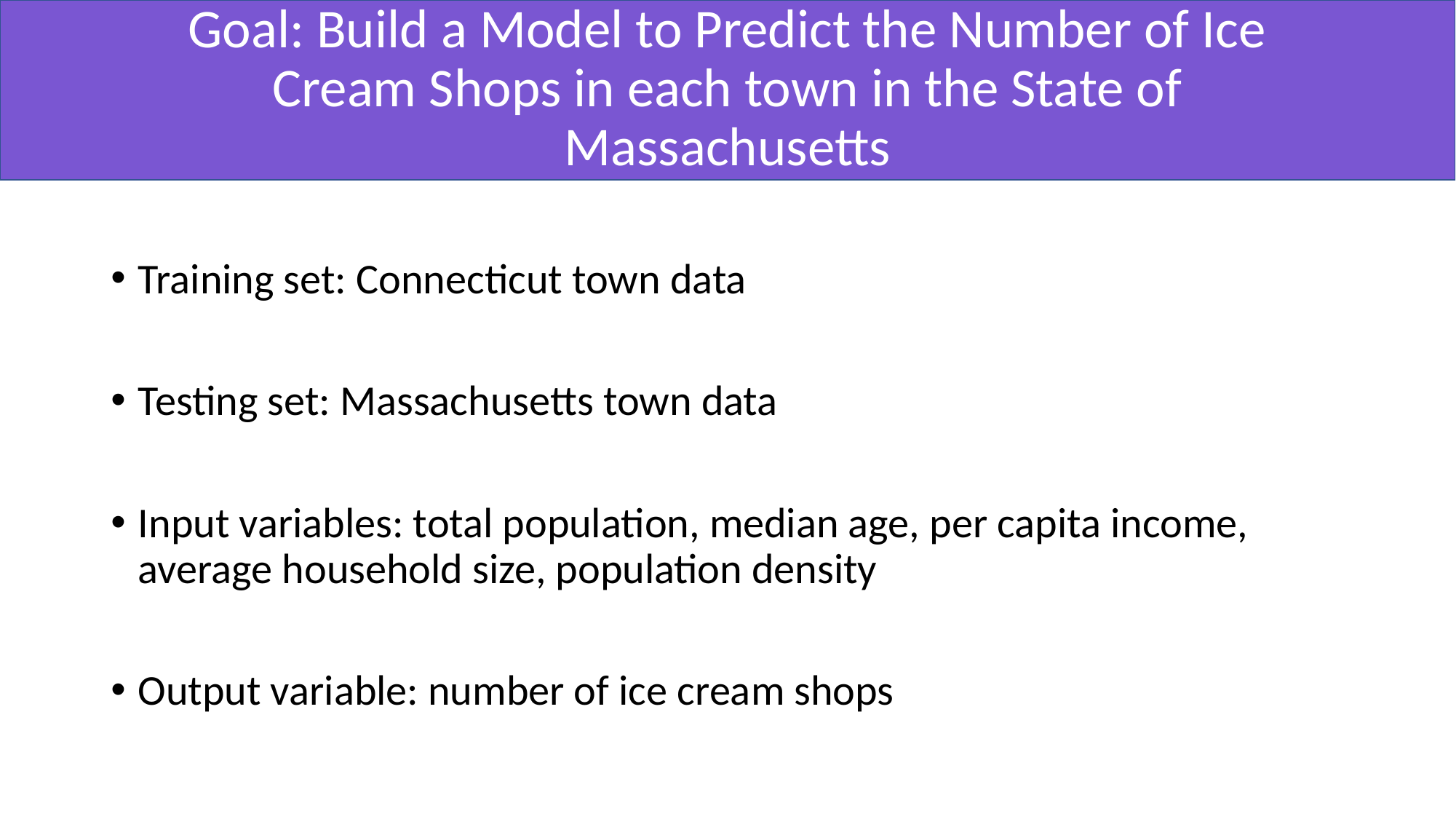

# Goal: Build a Model to Predict the Number of Ice Cream Shops in each town in the State of Massachusetts
Training set: Connecticut town data

Testing set: Massachusetts town data

Input variables: total population, median age, per capita income, average household size, population density

Output variable: number of ice cream shops